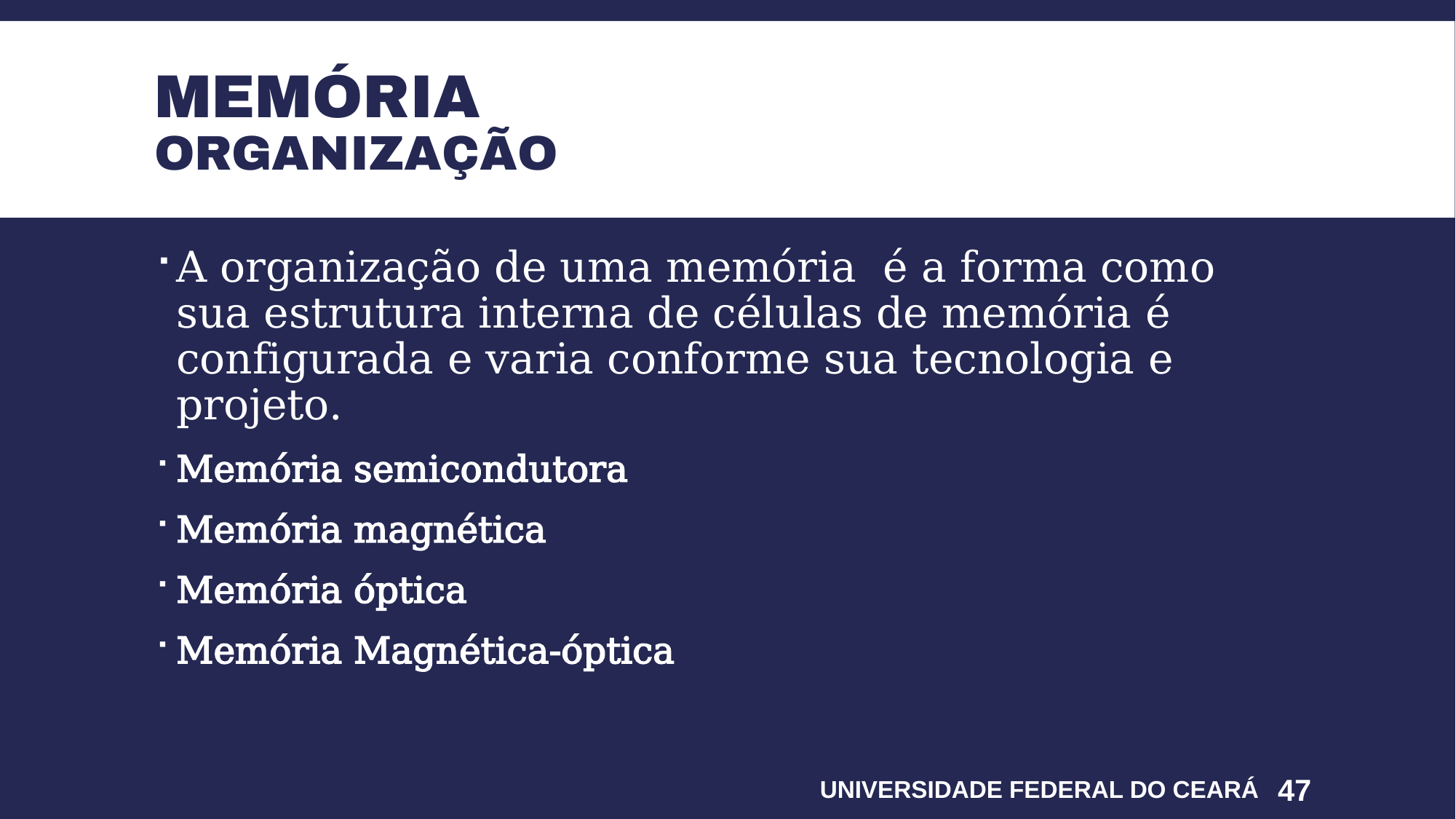

# Memória Organização
A organização de uma memória  é a forma como sua estrutura interna de células de memória é configurada e varia conforme sua tecnologia e projeto.
Memória semicondutora
Memória magnética
Memória óptica
Memória Magnética-óptica
UNIVERSIDADE FEDERAL DO CEARÁ
47